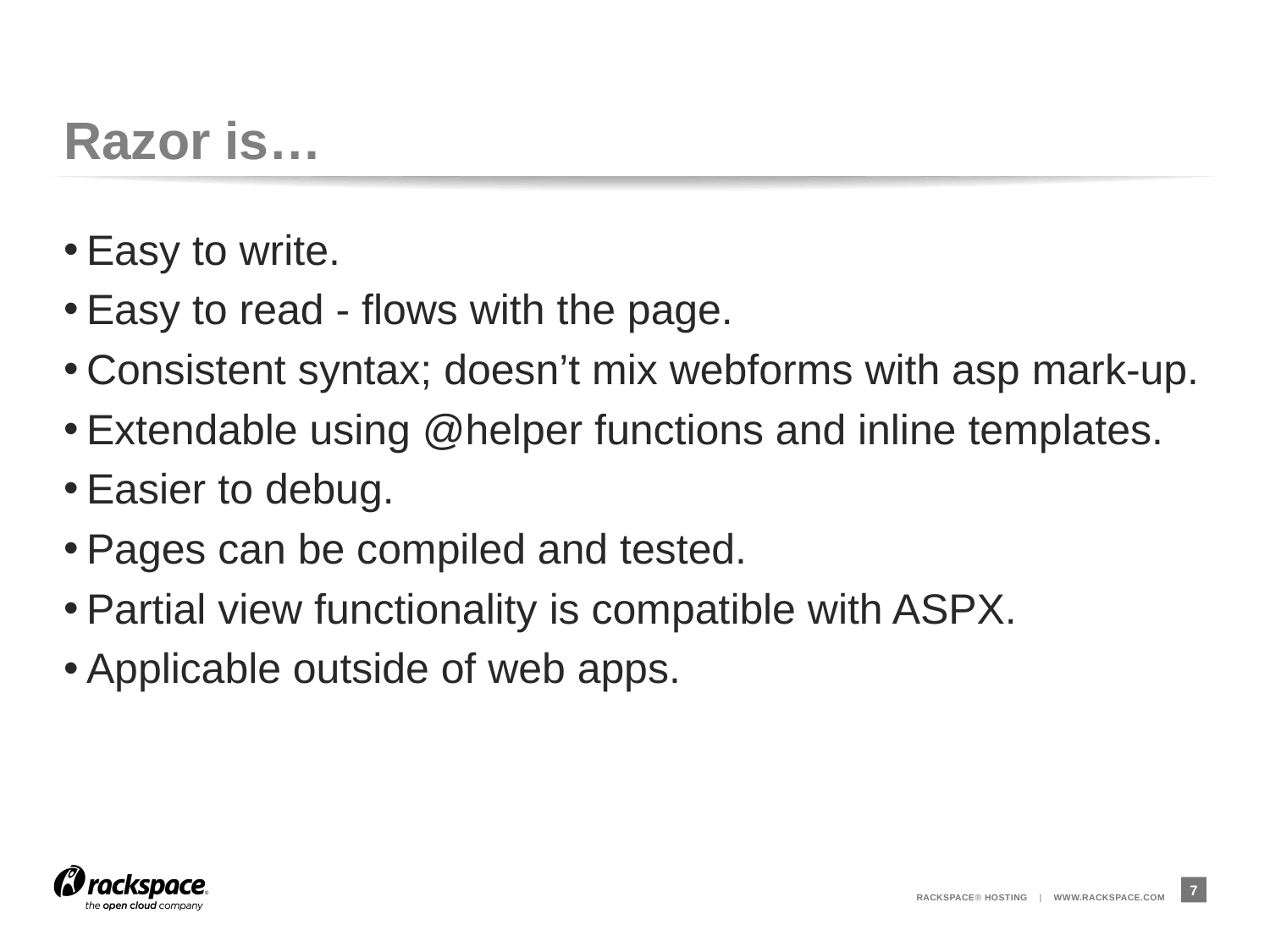

# Razor is…
Easy to write.
Easy to read - flows with the page.
Consistent syntax; doesn’t mix webforms with asp mark-up.
Extendable using @helper functions and inline templates.
Easier to debug.
Pages can be compiled and tested.
Partial view functionality is compatible with ASPX.
Applicable outside of web apps.
7